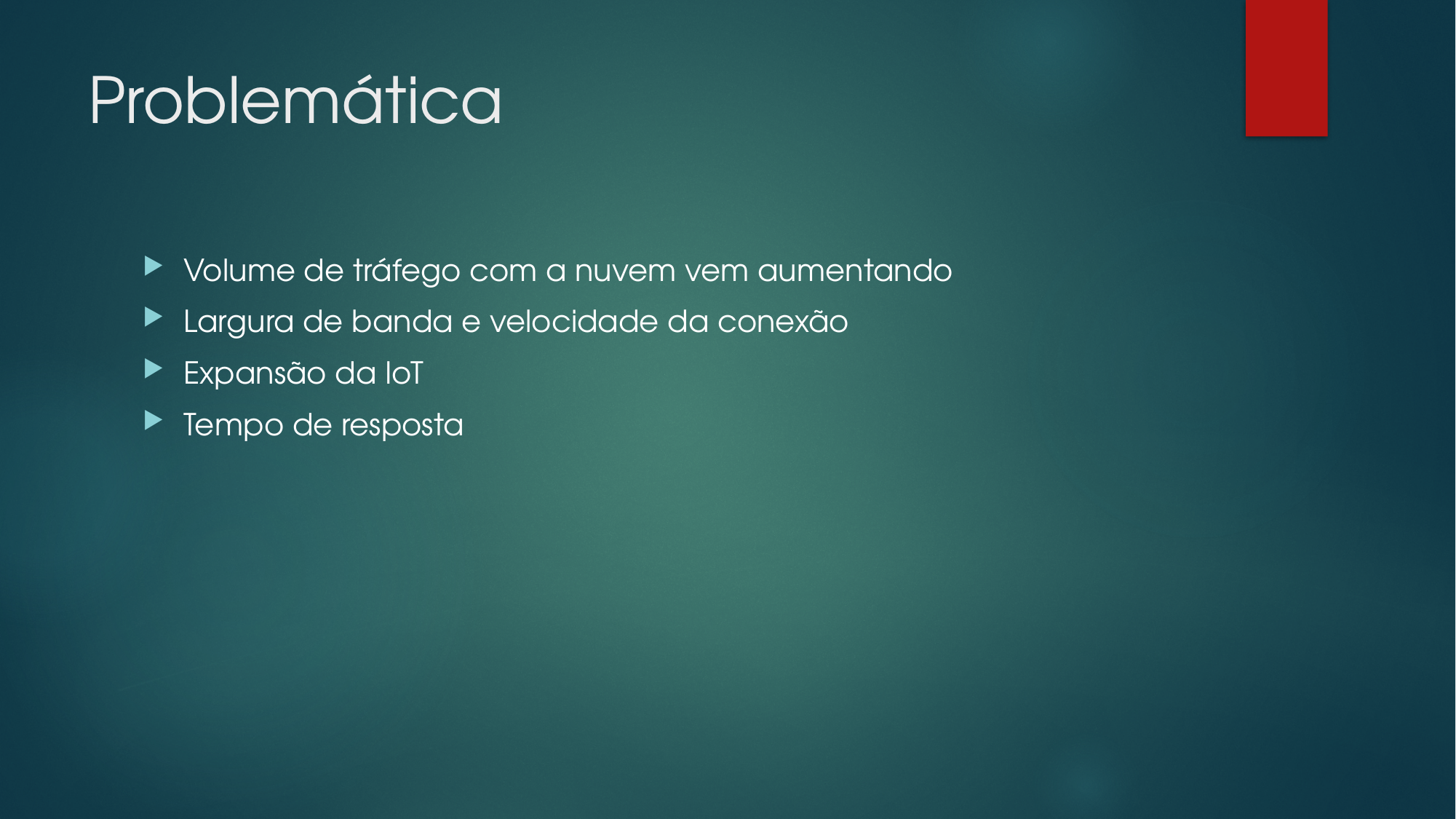

# Problemática
Volume de tráfego com a nuvem vem aumentando
Largura de banda e velocidade da conexão
Expansão da IoT
Tempo de resposta